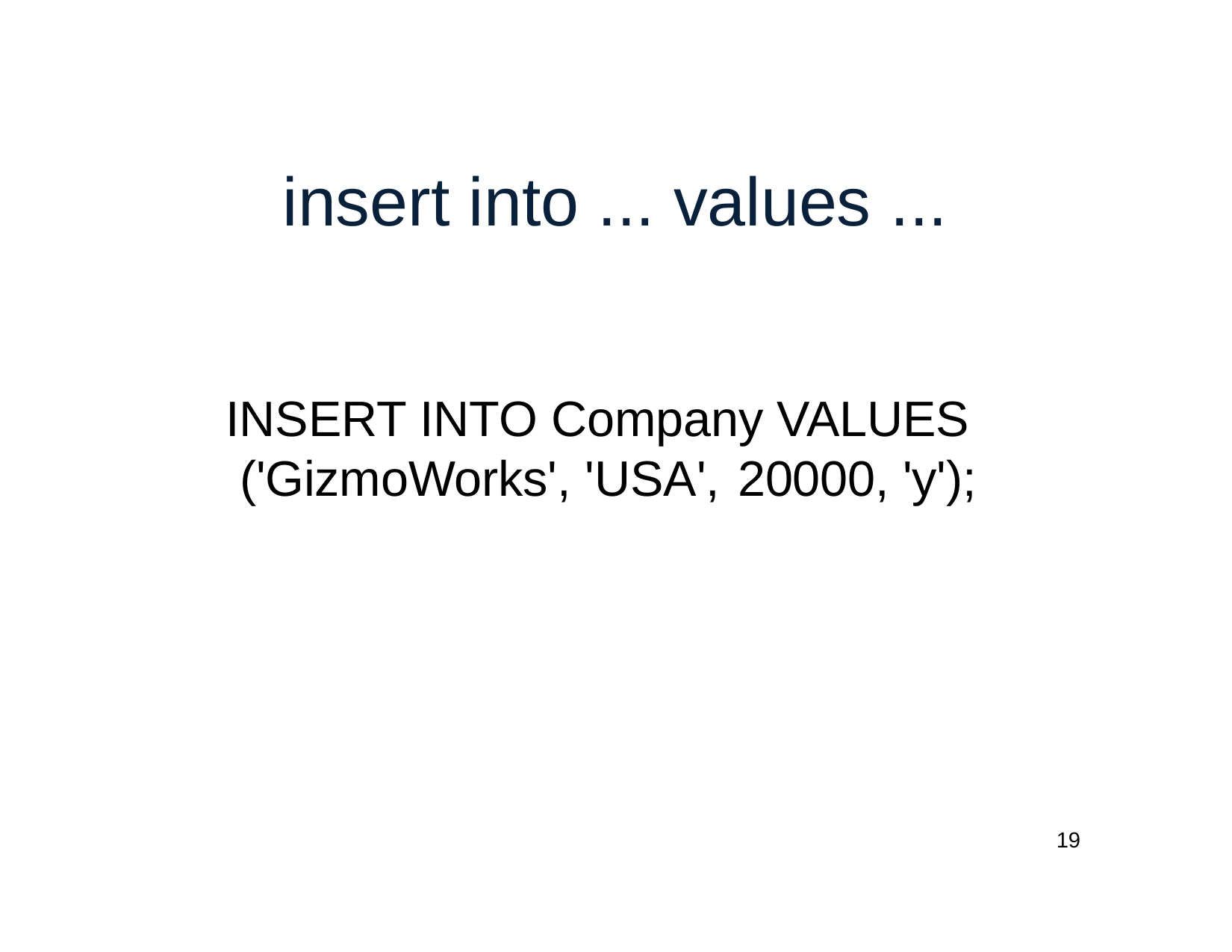

insert into ... values ...
INSERT INTO Company VALUES  ('GizmoWorks', 'USA',	20000, 'y');
19